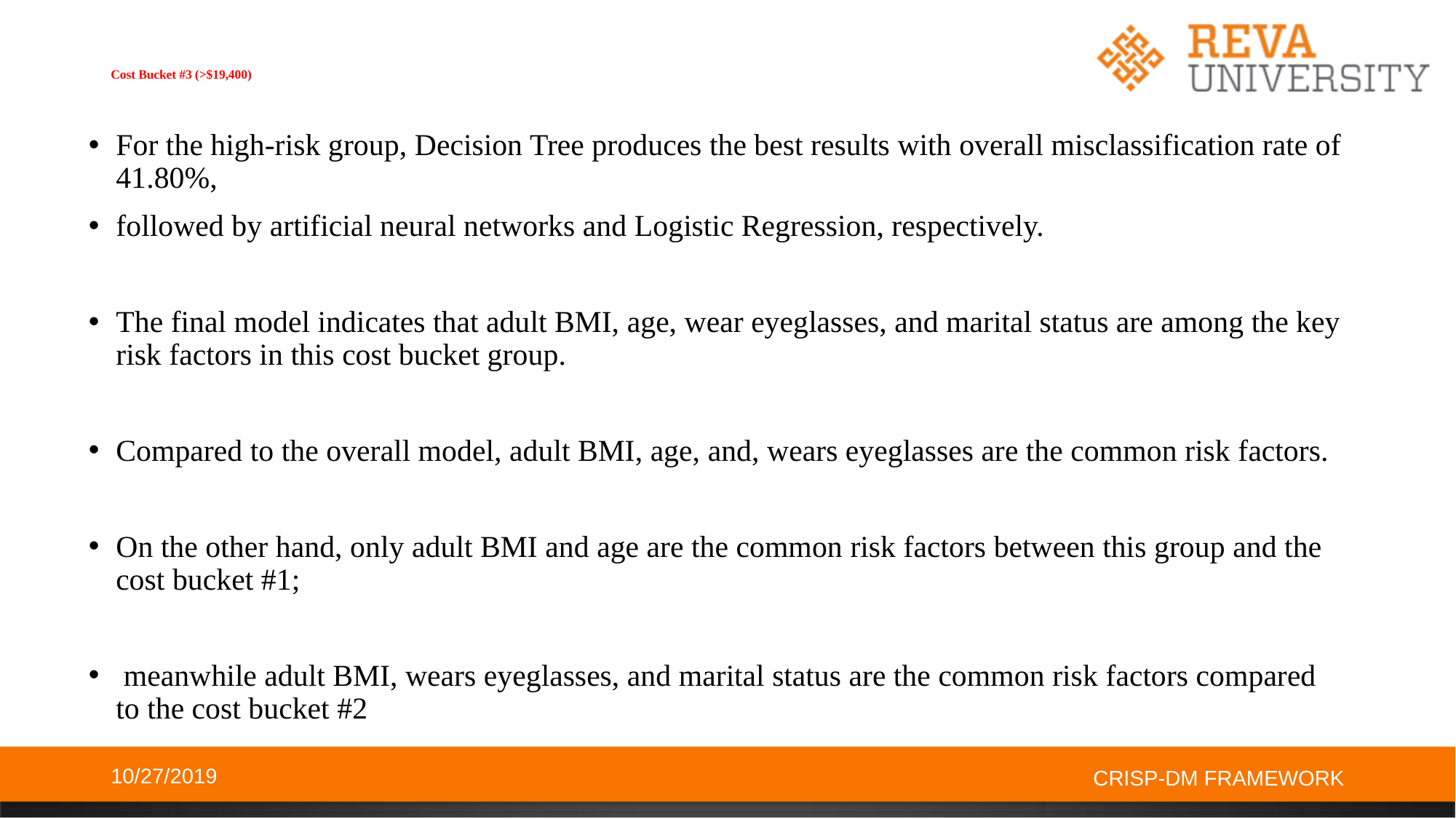

# Cost Bucket #3 (>$19,400)
For the high-risk group, Decision Tree produces the best results with overall misclassification rate of 41.80%,
followed by artificial neural networks and Logistic Regression, respectively.

The final model indicates that adult BMI, age, wear eyeglasses, and marital status are among the key risk factors in this cost bucket group.

Compared to the overall model, adult BMI, age, and, wears eyeglasses are the common risk factors.

On the other hand, only adult BMI and age are the common risk factors between this group and the cost bucket #1;

 meanwhile adult BMI, wears eyeglasses, and marital status are the common risk factors compared to the cost bucket #2
10/27/2019
CRISP-DM FRAMEWORK